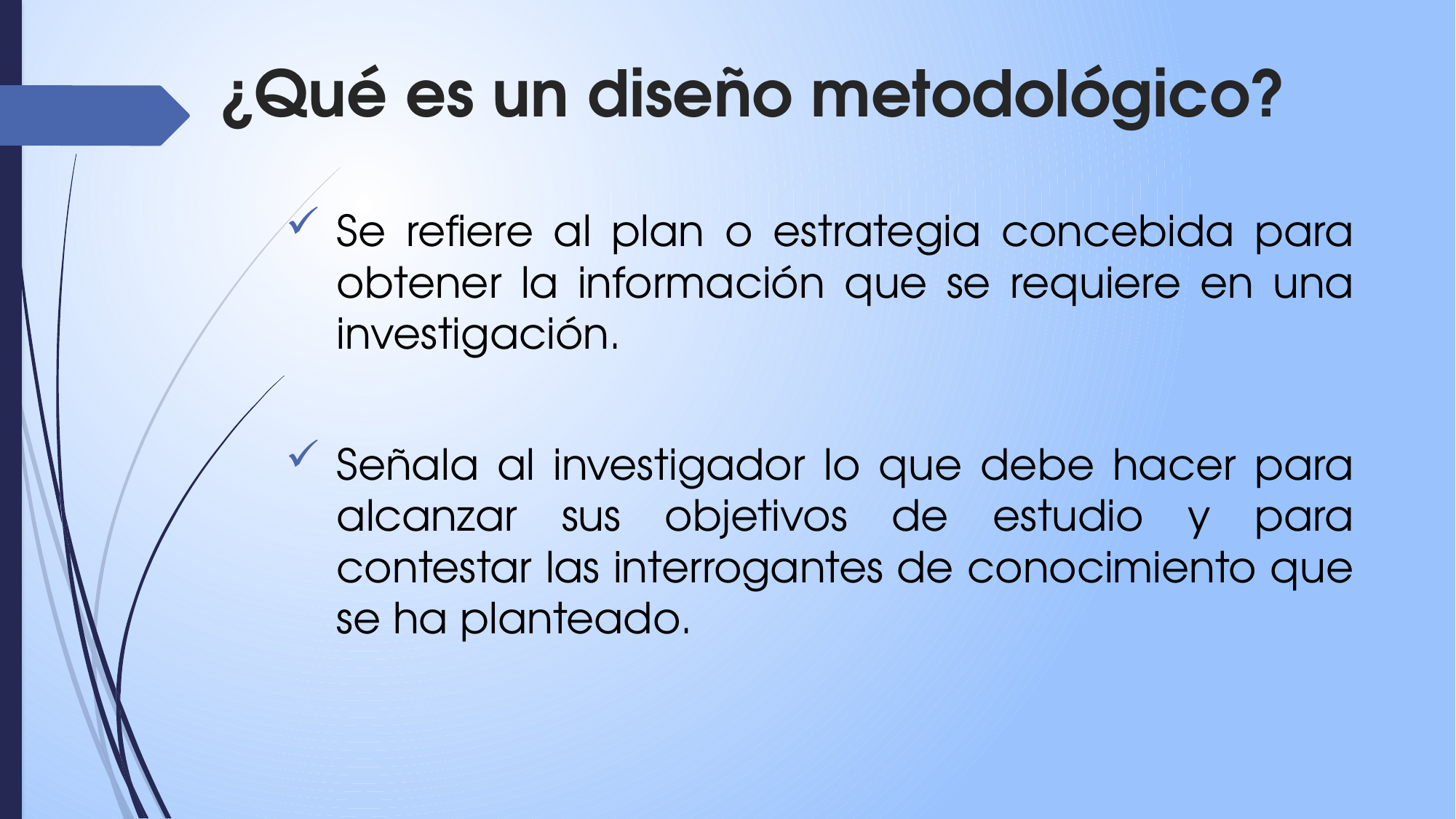

# ¿Qué es un diseño metodológico?
Se refiere al plan o estrategia concebida para obtener la información que se requiere en una investigación.

Señala al investigador lo que debe hacer para alcanzar sus objetivos de estudio y para contestar las interrogantes de conocimiento que se ha planteado.